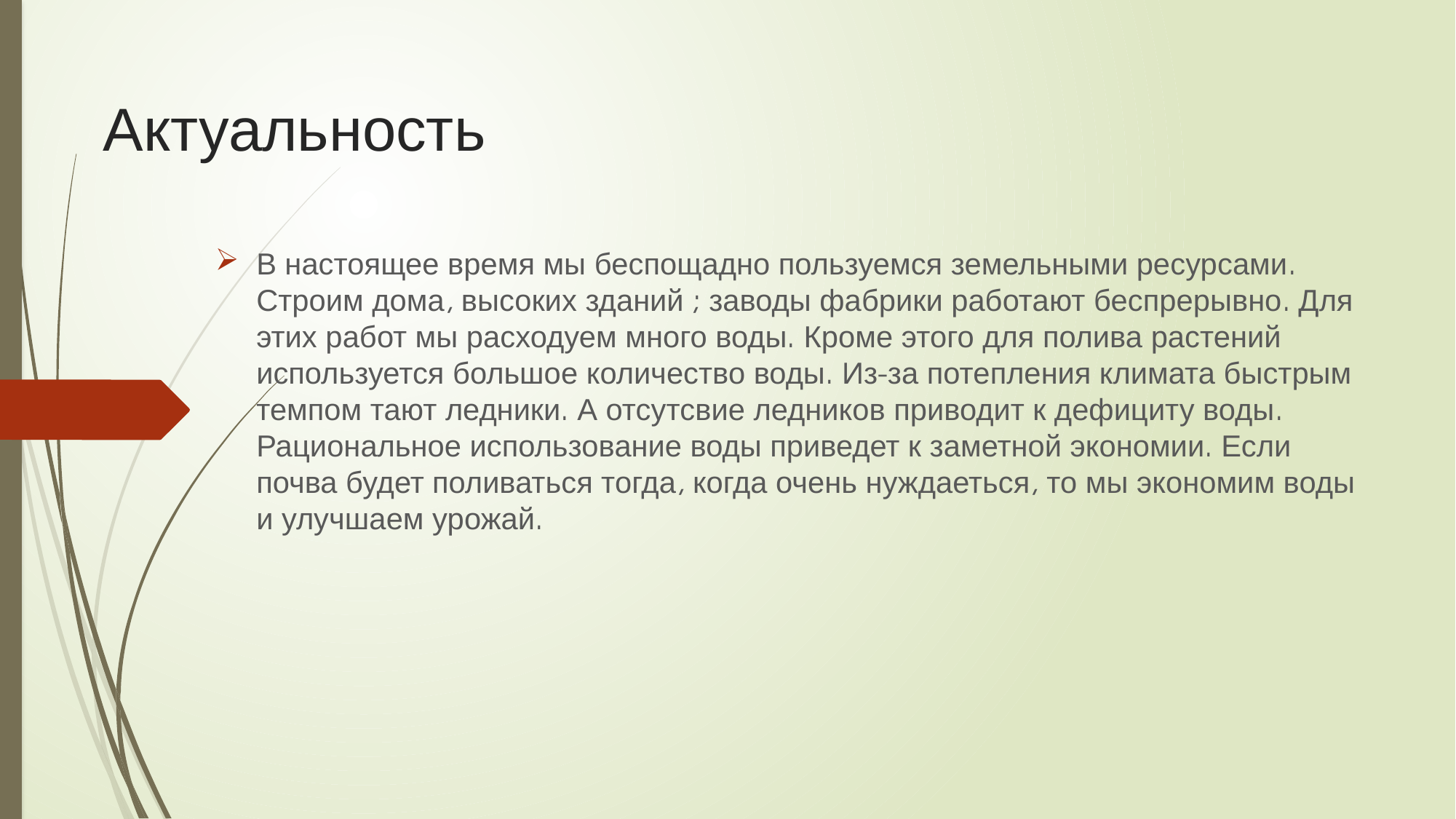

# Актуальность
В настоящее время мы беспощадно пользуемся земельными ресурсами. Строим дома, высоких зданий ; заводы фабрики работают беспрерывно. Для этих работ мы расходуем много воды. Кроме этого для полива растений используется большое количество воды. Из-за потепления климата быстрым темпом тают ледники. А отсутсвие ледников приводит к дефициту воды. Рациональное использование воды приведет к заметной экономии. Если почва будет поливаться тогда, когда очень нуждаеться, то мы экономим воды и улучшаем урожай.